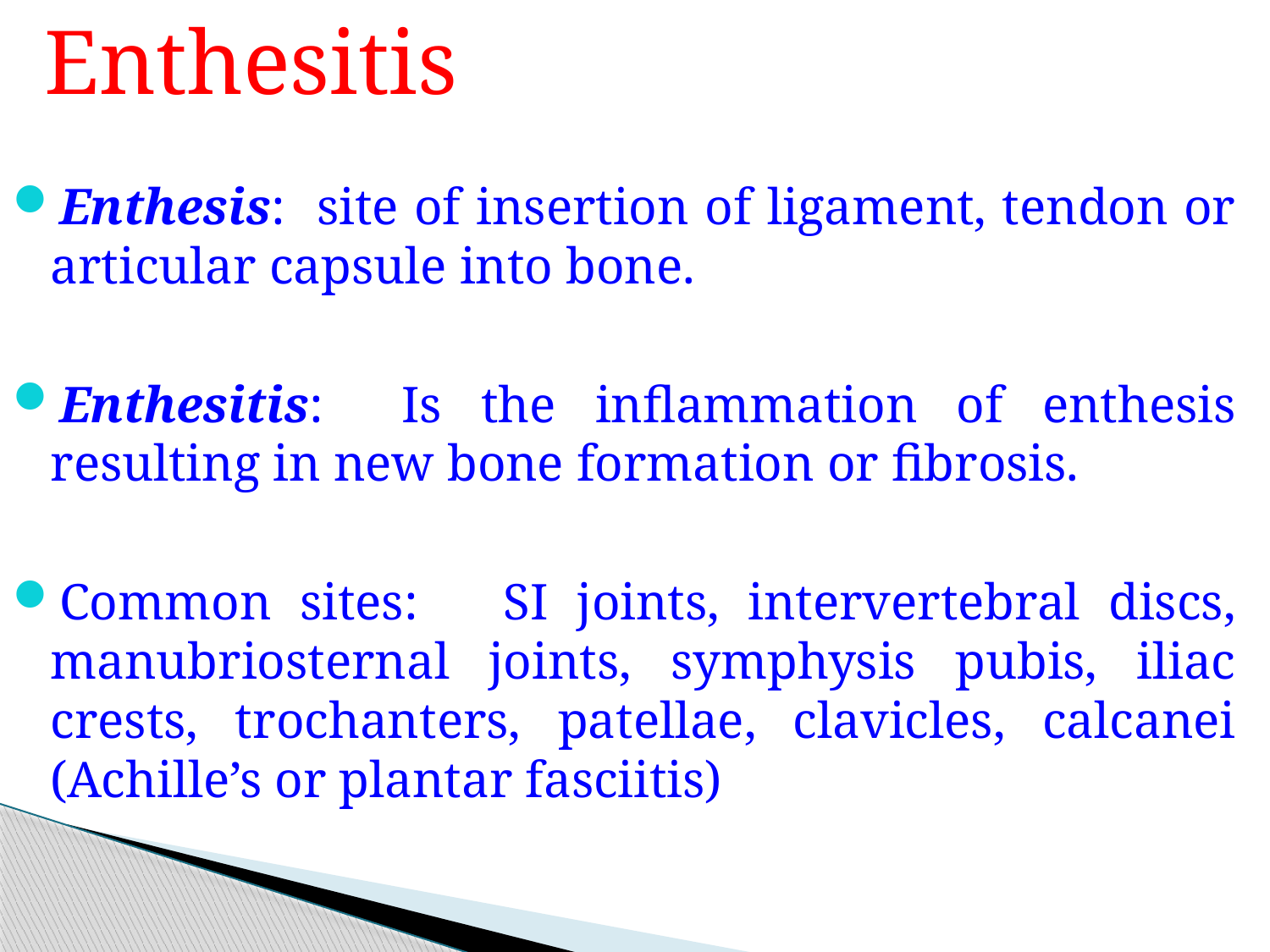

Enthesitis
Enthesis:  site of insertion of ligament, tendon or articular capsule into bone.

Enthesitis:  Is the inflammation of enthesis resulting in new bone formation or fibrosis.

Common sites:   SI joints, intervertebral discs, manubriosternal joints, symphysis pubis, iliac crests, trochanters, patellae, clavicles, calcanei (Achille’s or plantar fasciitis)